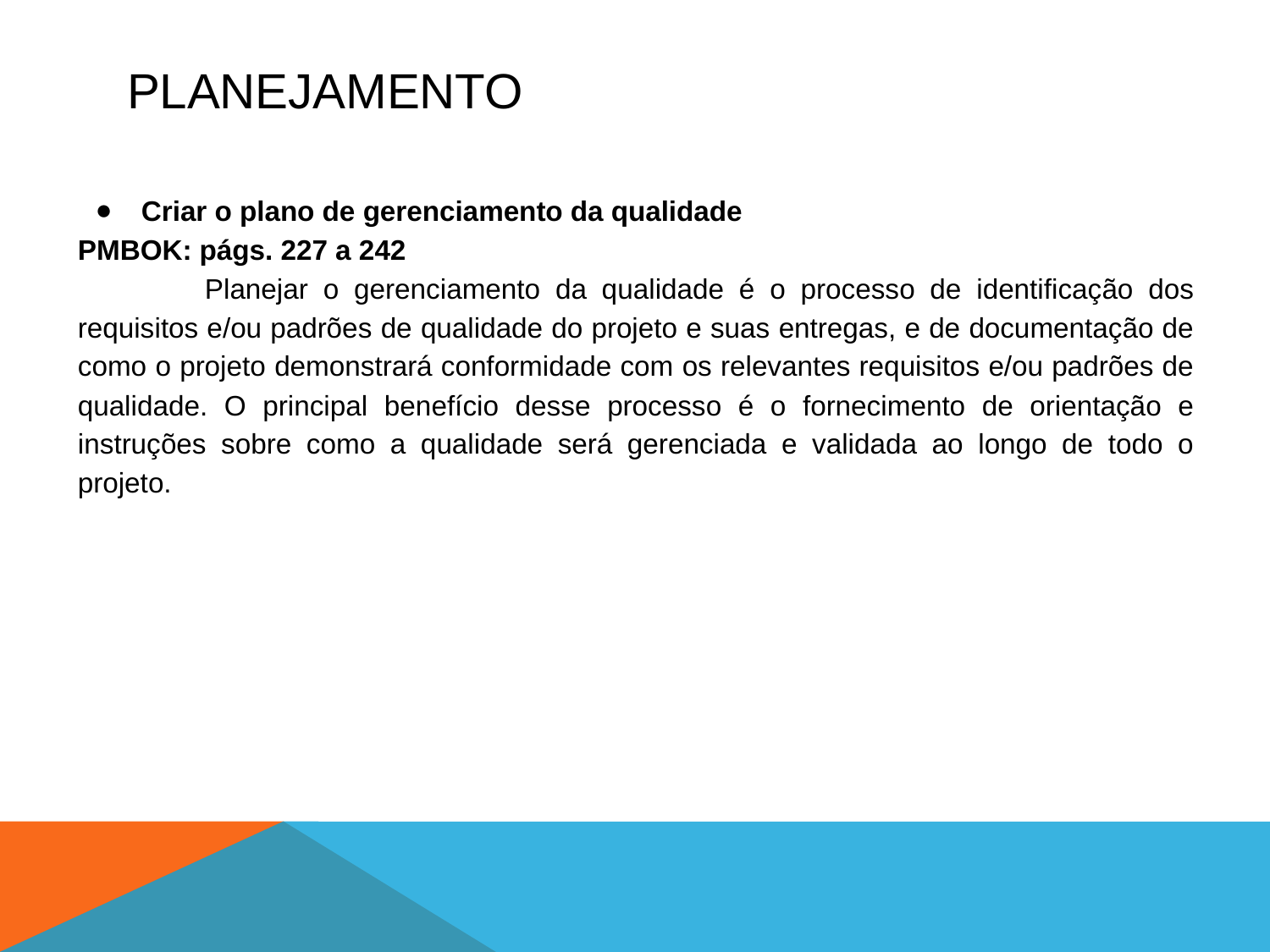

# PLANEJAMENTO
Criar o plano de gerenciamento da qualidade
PMBOK: págs. 227 a 242
	Planejar o gerenciamento da qualidade é o processo de identificação dos requisitos e/ou padrões de qualidade do projeto e suas entregas, e de documentação de como o projeto demonstrará conformidade com os relevantes requisitos e/ou padrões de qualidade. O principal benefício desse processo é o fornecimento de orientação e instruções sobre como a qualidade será gerenciada e validada ao longo de todo o projeto.